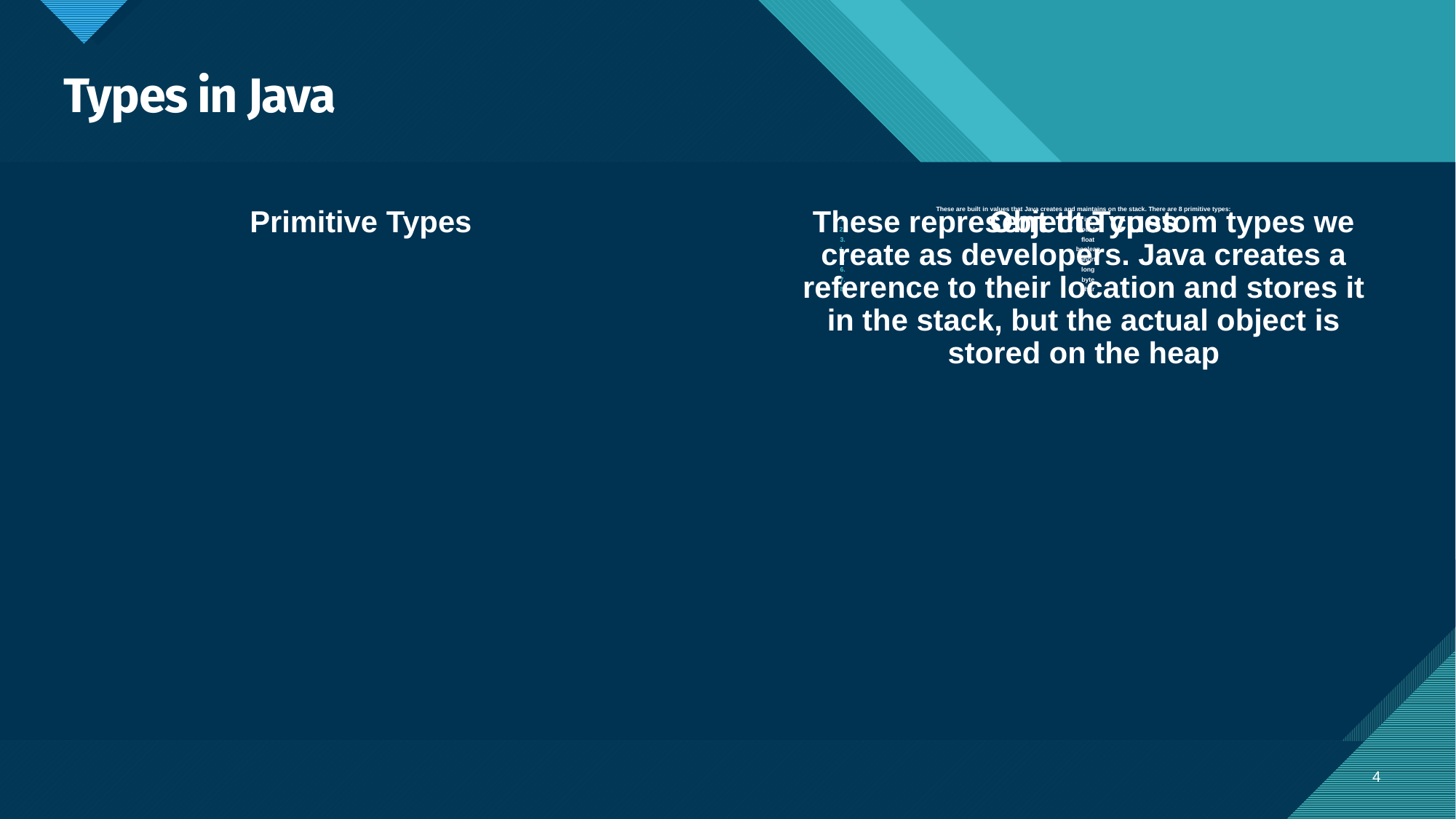

# Types in Java
Primitive Types
Object Types
These are built in values that Java creates and maintains on the stack. There are 8 primitive types:
int
double
float
boolean
short
long
byte
char
These represent the custom types we create as developers. Java creates a reference to their location and stores it in the stack, but the actual object is stored on the heap

4